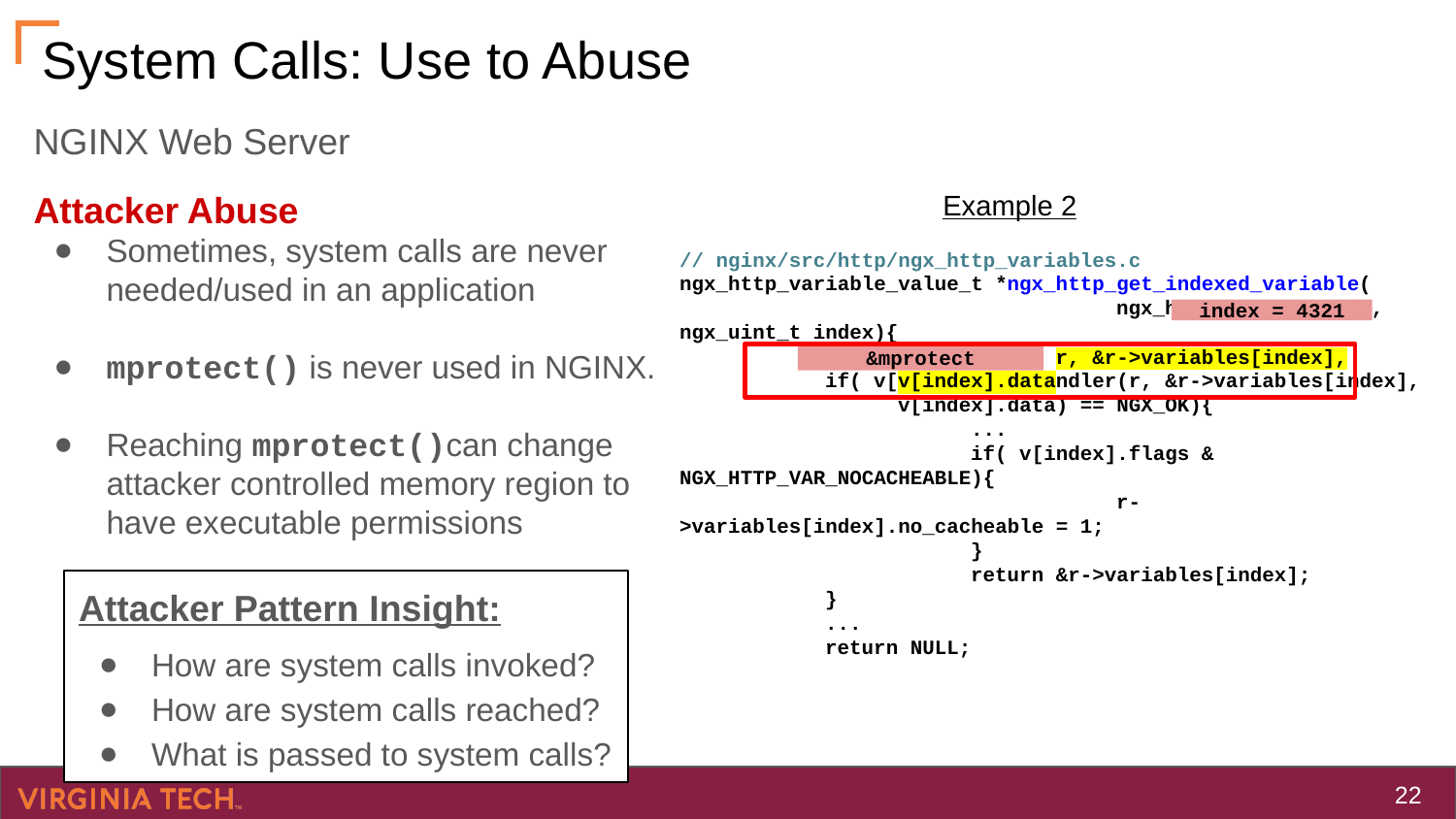

# System Calls: Use to Abuse
NGINX Web Server

Attacker Abuse
Sometimes, system calls are never needed/used in an application

mprotect() is never used in NGINX.

Reaching mprotect()can change attacker controlled memory region to have executable permissions
Example 2
// nginx/src/http/ngx_http_variables.c
ngx_http_variable_value_t *ngx_http_get_indexed_variable(
			ngx_http_request_t *r, ngx_uint_t index){
	...
	if( v[index].get_handler(r, &r->variables[index],
v[index].data) == NGX_OK){
		...
		if( v[index].flags & NGX_HTTP_VAR_NOCACHEABLE){
			r->variables[index].no_cacheable = 1;
		}
		return &r->variables[index];
	}
	...
	return NULL;
index = 4321
r, &r->variables[index],
v[index].data
&mprotect

Attacker Pattern Insight:

How are system calls invoked?
How are system calls reached?
What is passed to system calls?
22